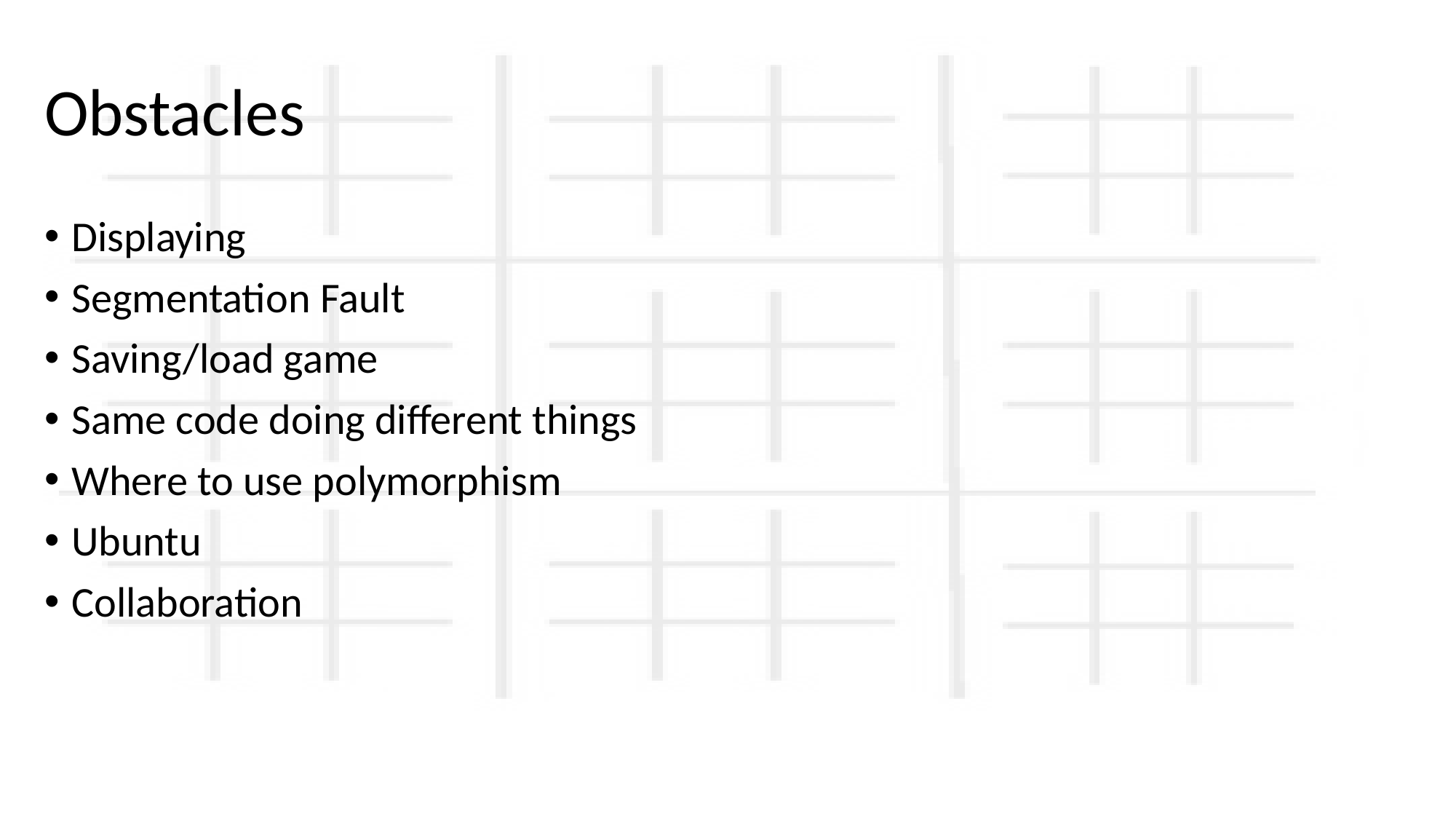

# Obstacles
Displaying
Segmentation Fault
Saving/load game
Same code doing different things
Where to use polymorphism
Ubuntu
Collaboration